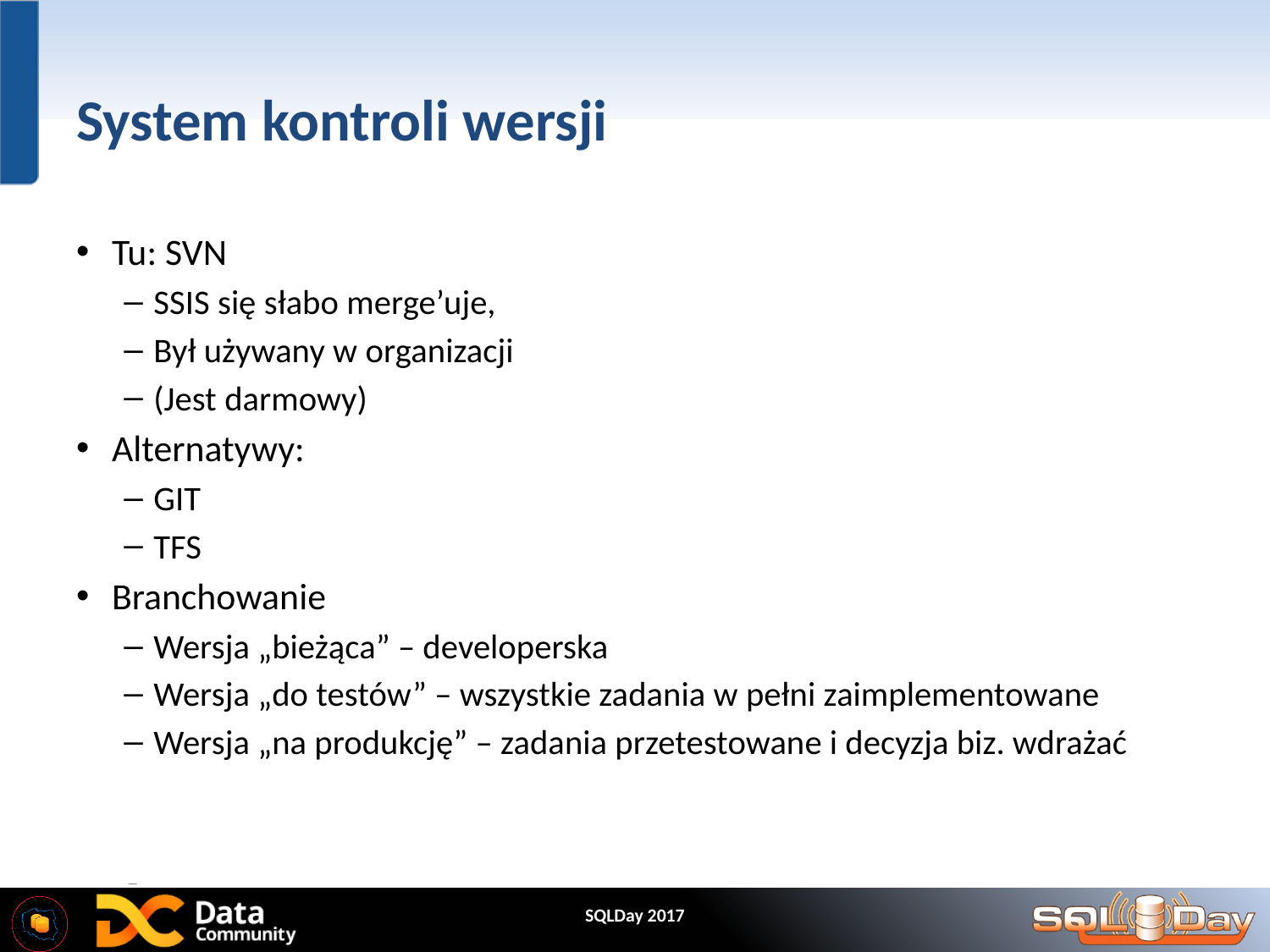

# System kontroli wersji
Tu: SVN
SSIS się słabo merge’uje,
Był używany w organizacji
(Jest darmowy)
Alternatywy:
GIT
TFS
Branchowanie
Wersja „bieżąca” – developerska
Wersja „do testów” – wszystkie zadania w pełni zaimplementowane
Wersja „na produkcję” – zadania przetestowane i decyzja biz. wdrażać